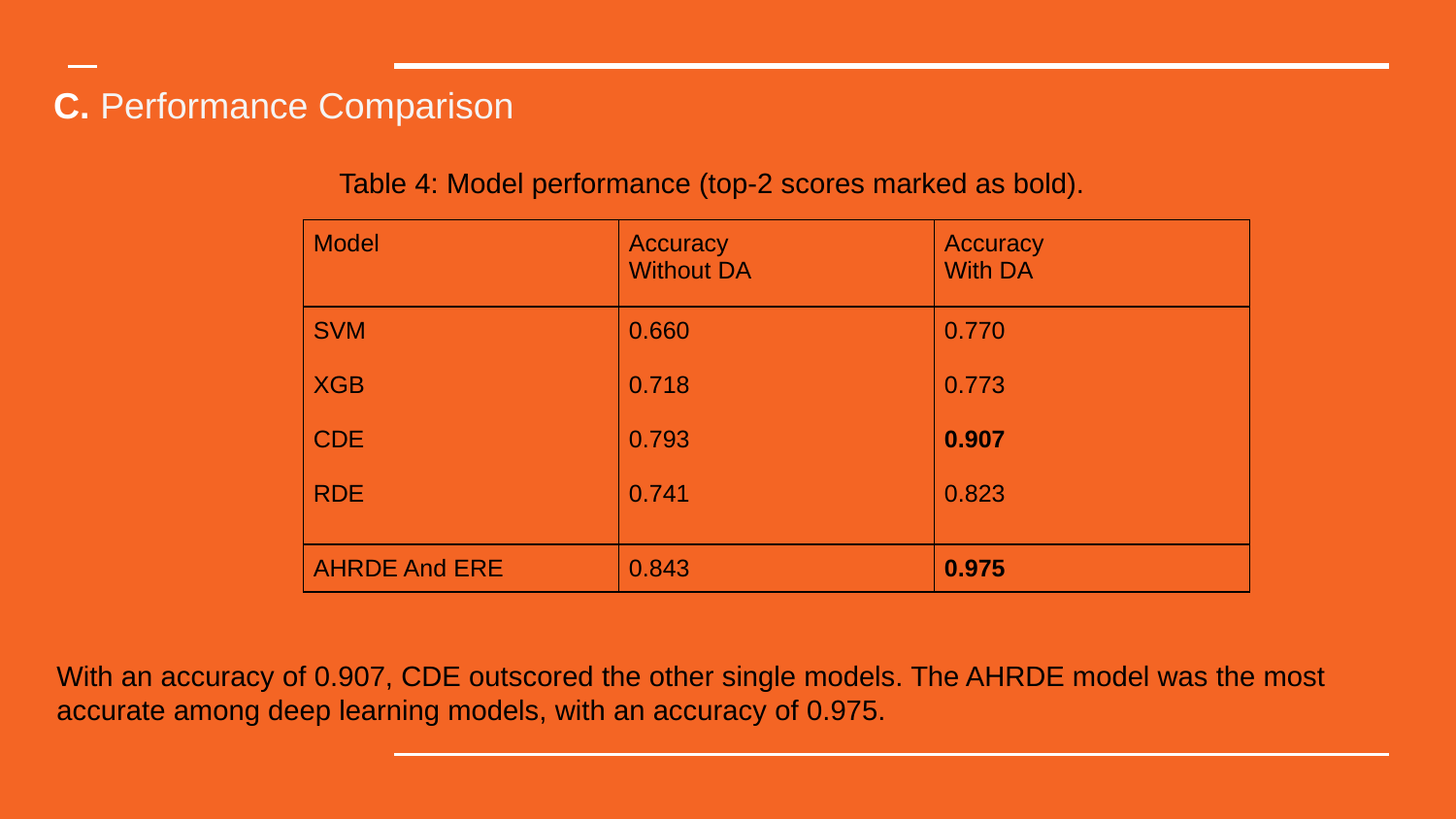

# C. Performance Comparison

Table 4: Model performance (top-2 scores marked as bold).
With an accuracy of 0.907, CDE outscored the other single models. The AHRDE model was the most accurate among deep learning models, with an accuracy of 0.975.
| Model | Accuracy Without DA | Accuracy With DA |
| --- | --- | --- |
| SVM XGB CDE RDE | 0.660 0.718 0.793 0.741 | 0.770 0.773 0.907 0.823 |
| AHRDE And ERE | 0.843 | 0.975 |